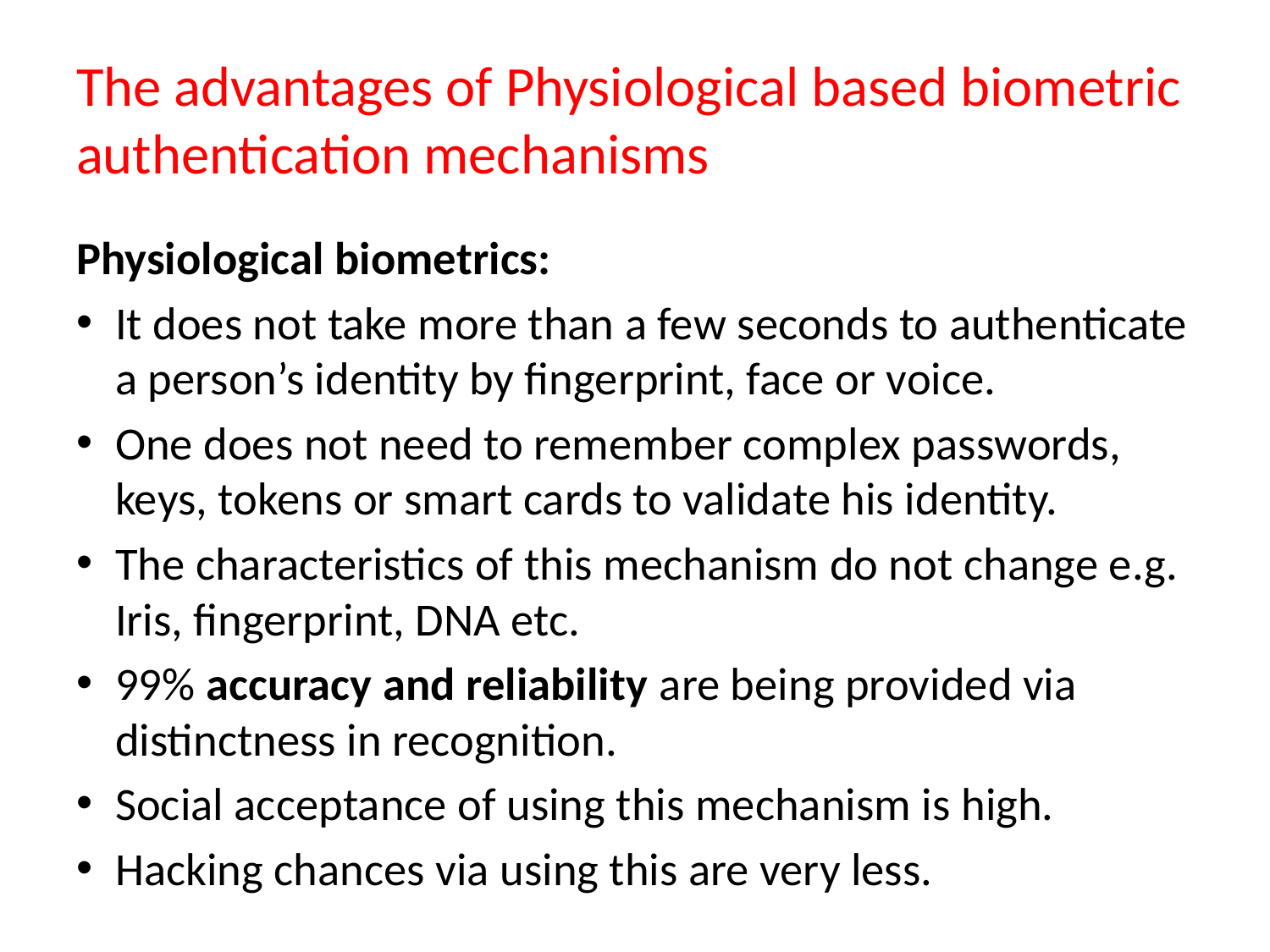

# The advantages of Physiological based biometric authentication mechanisms
Physiological biometrics:
It does not take more than a few seconds to authenticate a person’s identity by fingerprint, face or voice.
One does not need to remember complex passwords, keys, tokens or smart cards to validate his identity.
The characteristics of this mechanism do not change e.g. Iris, fingerprint, DNA etc.
99% accuracy and reliability are being provided via distinctness in recognition.
Social acceptance of using this mechanism is high.
Hacking chances via using this are very less.